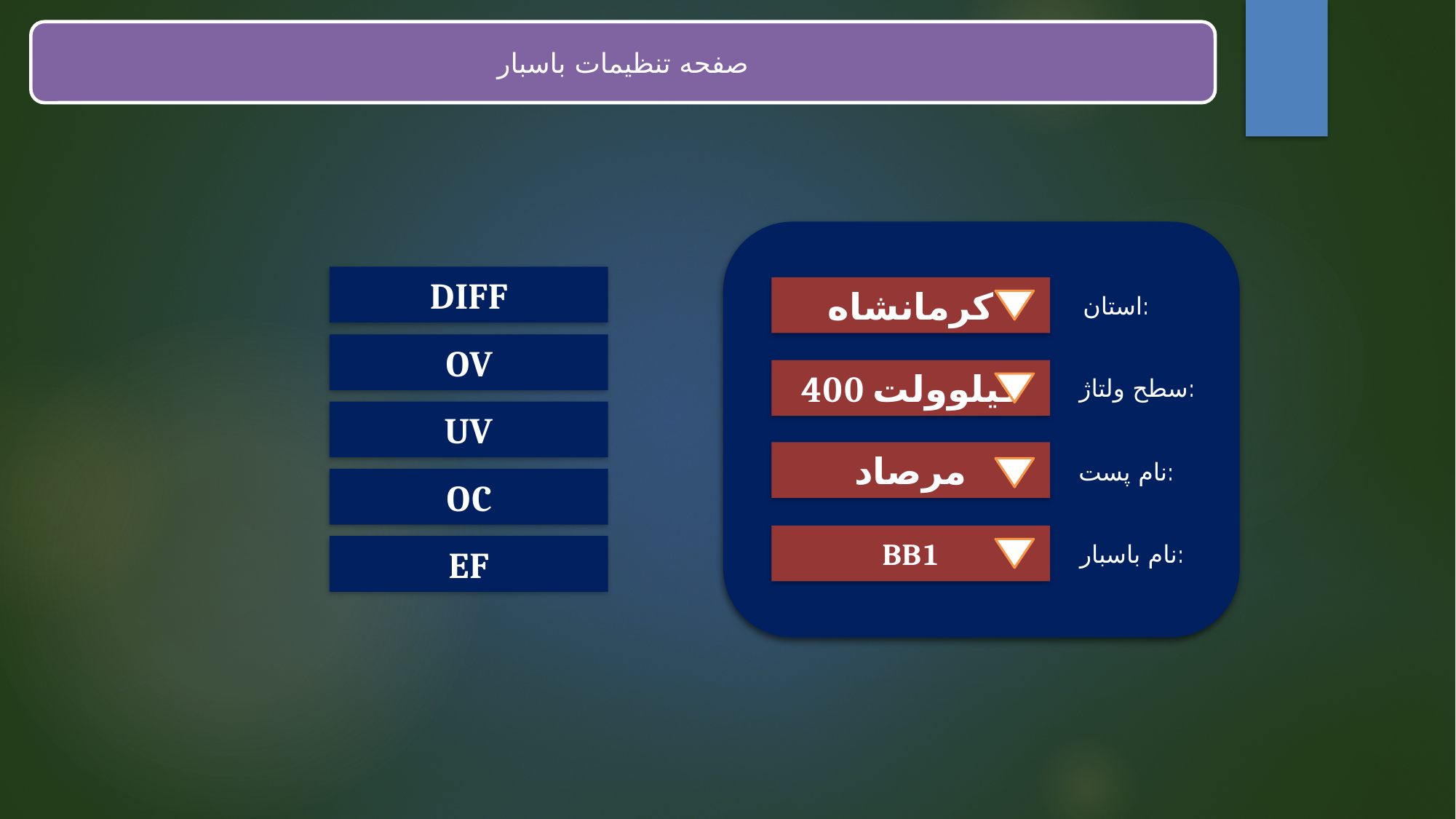

صفحه تنظیمات باسبار

DIFF
کرمانشاه
استان:

OV
400 کیلوولت
سطح ولتاژ:

UV
مرصاد
نام پست:

OC
BB1
نام باسبار:
EF